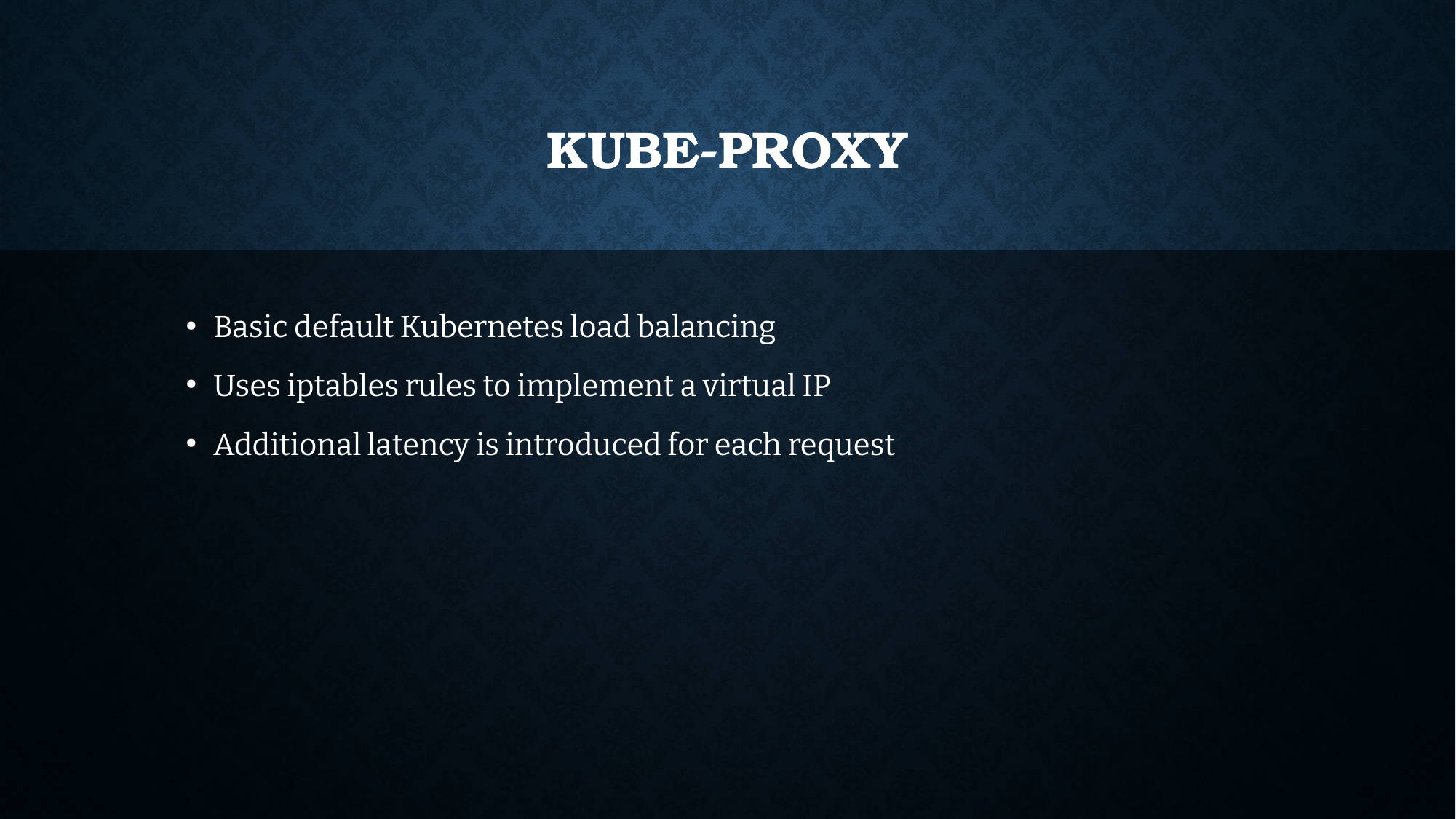

# Kube-proxy

Basic default Kubernetes load balancing
Uses iptables rules to implement a virtual IP
Additional latency is introduced for each request